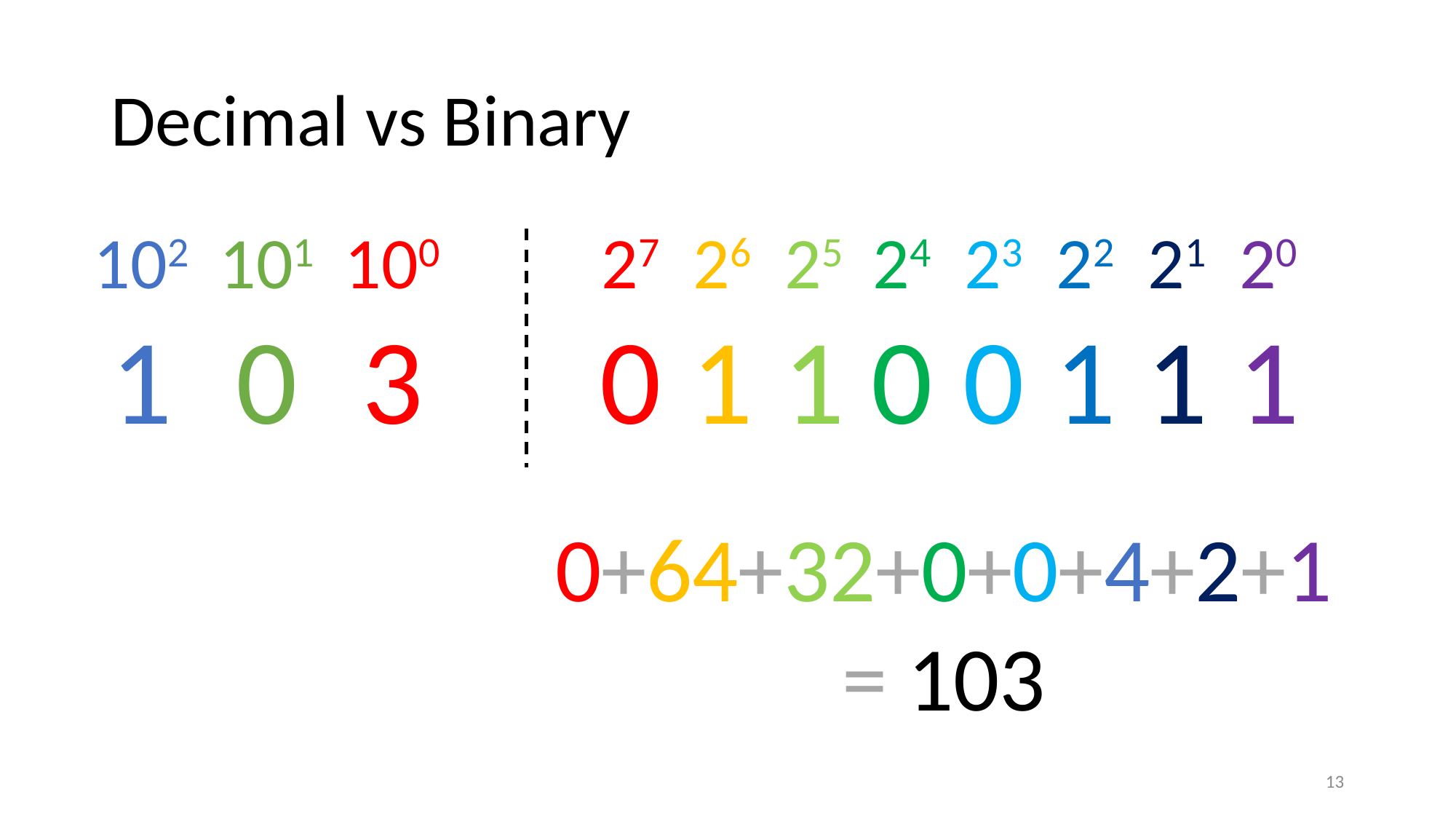

# Decimal vs Binary
| 102 | 101 | 100 |
| --- | --- | --- |
| 1 | 0 | 3 |
| 27 | 26 | 25 |
| --- | --- | --- |
| 0 | 1 | 1 |
| 24 | 23 | 22 |
| --- | --- | --- |
| 0 | 0 | 1 |
| 21 | 20 |  |
| --- | --- | --- |
| 1 | 1 |  |
0+64+32+0+0+4+2+1
= 103
13